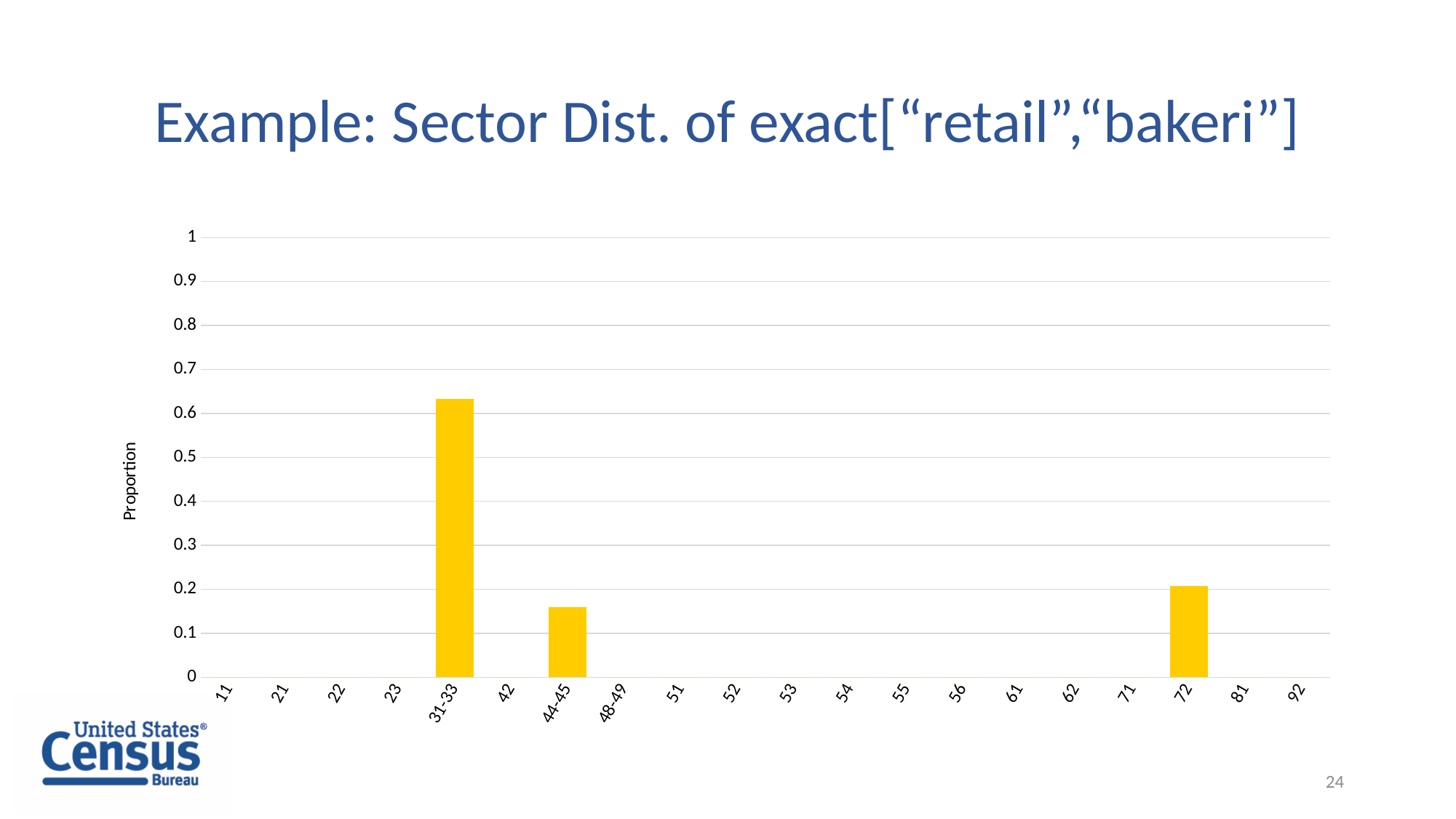

# Example: Sector Dist. of exact[“retail”,“bakeri”]

### Chart

| Category | exact {"hold", "compani"} |
|---|---|
| 11 | 0.0 |
| 21 | 0.0 |
| 22 | 0.0 |
| 23 | 0.0 |
| 31-33 | 0.6335 |
| 42 | 0.0 |
| 44-45 | 0.1597 |
| 48-49 | 0.0 |
| 51 | 0.0 |
| 52 | 0.0 |
| 53 | 0.0 |
| 54 | 0.0 |
| 55 | 0.0 |
| 56 | 0.0 |
| 61 | 0.0 |
| 62 | 0.0 |
| 71 | 0.0 |
| 72 | 0.2068 |
| 81 | 0.0 |
| 92 | 0.0 |
24